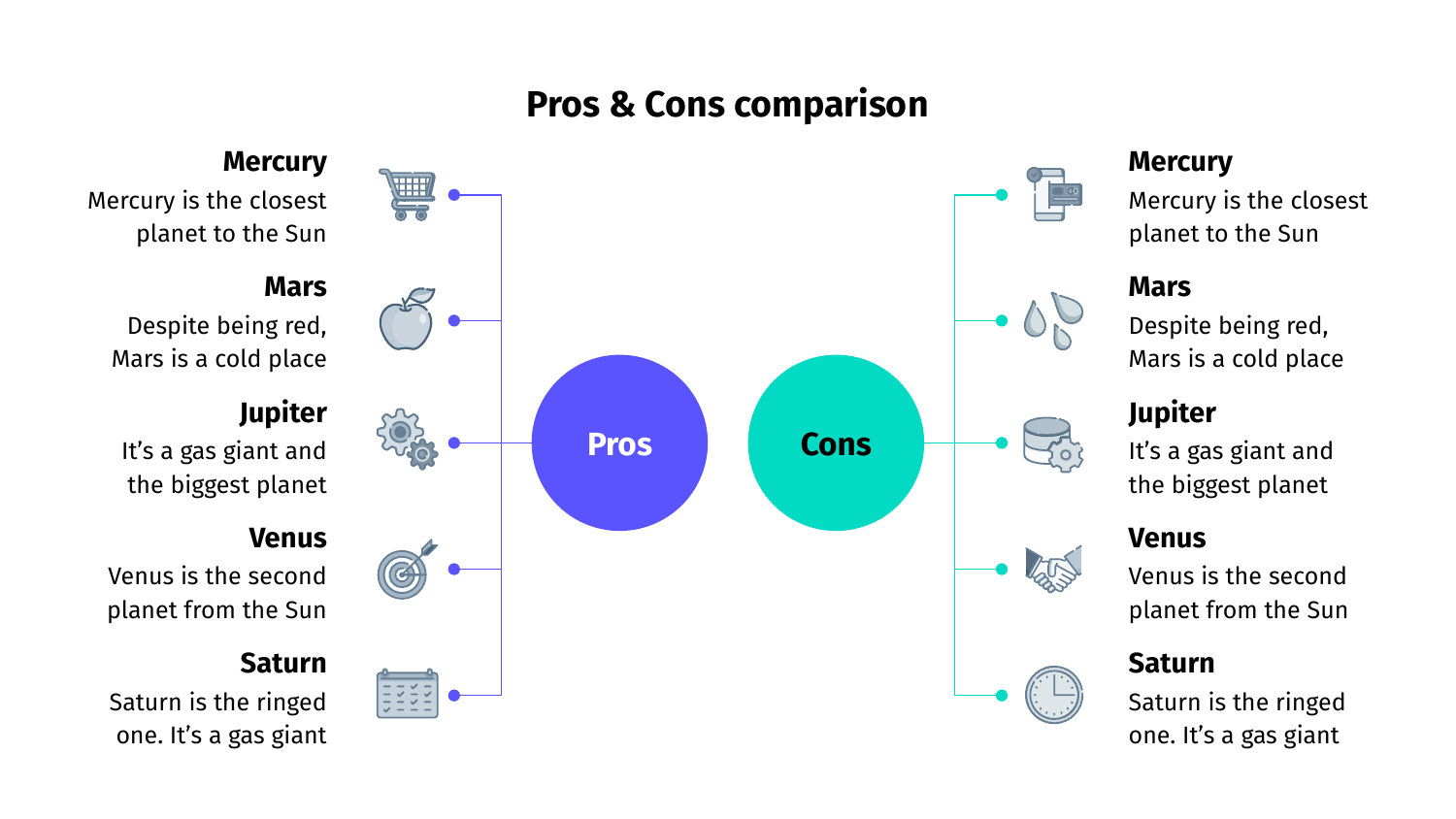

# Pros & Cons comparison
Mercury
Mercury

Mercury is the closest planet to the Sun
Mercury is the closest planet to the Sun

Pros

Cons
Mars
Mars

Despite being red, Mars is a cold place
Despite being red, Mars is a cold place
Jupiter
Jupiter

It’s a gas giant and the biggest planet
It’s a gas giant and the biggest planet
Venus
Venus

Venus is the second planet from the Sun
Venus is the second planet from the Sun
Saturn
Saturn

Saturn is the ringed one. It’s a gas giant
Saturn is the ringed one. It’s a gas giant